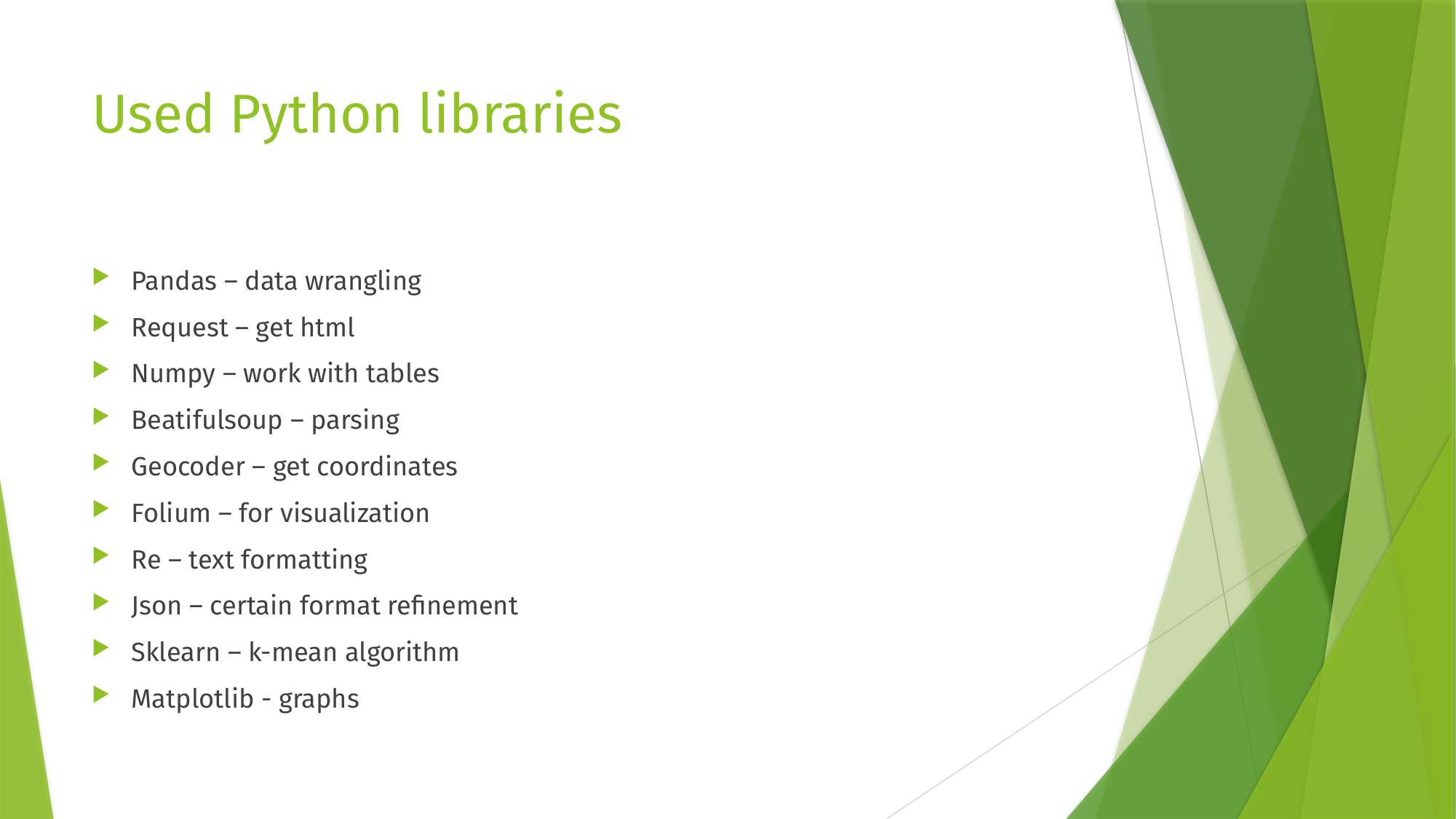

# Used Python libraries
Pandas – data wrangling
Request – get html
Numpy – work with tables
Beatifulsoup – parsing
Geocoder – get coordinates
Folium – for visualization
Re – text formatting
Json – certain format refinement
Sklearn – k-mean algorithm
Matplotlib - graphs